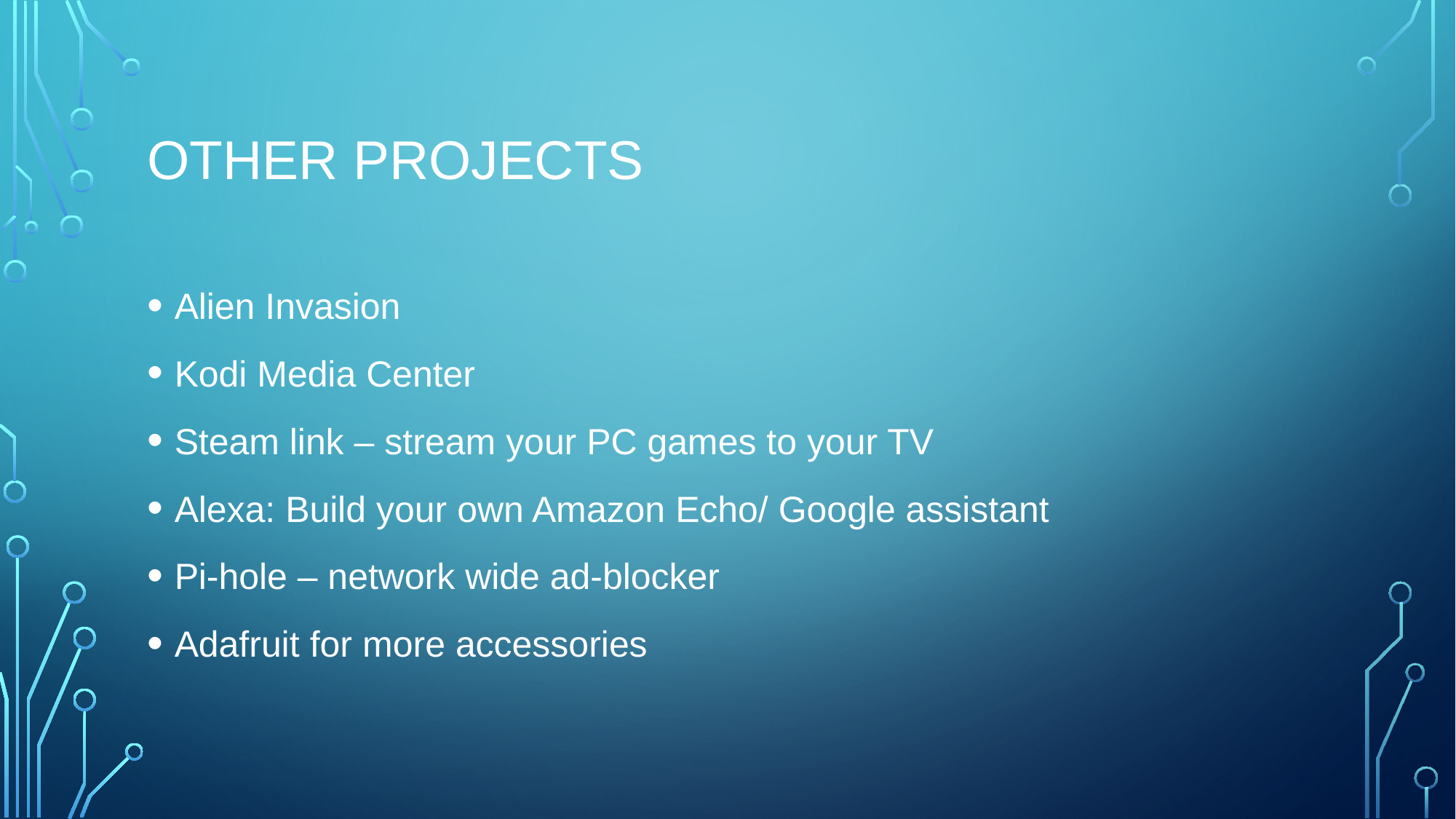

# Other projects
Alien Invasion
Kodi Media Center
Steam link – stream your PC games to your TV
Alexa: Build your own Amazon Echo/ Google assistant
Pi-hole – network wide ad-blocker
Adafruit for more accessories